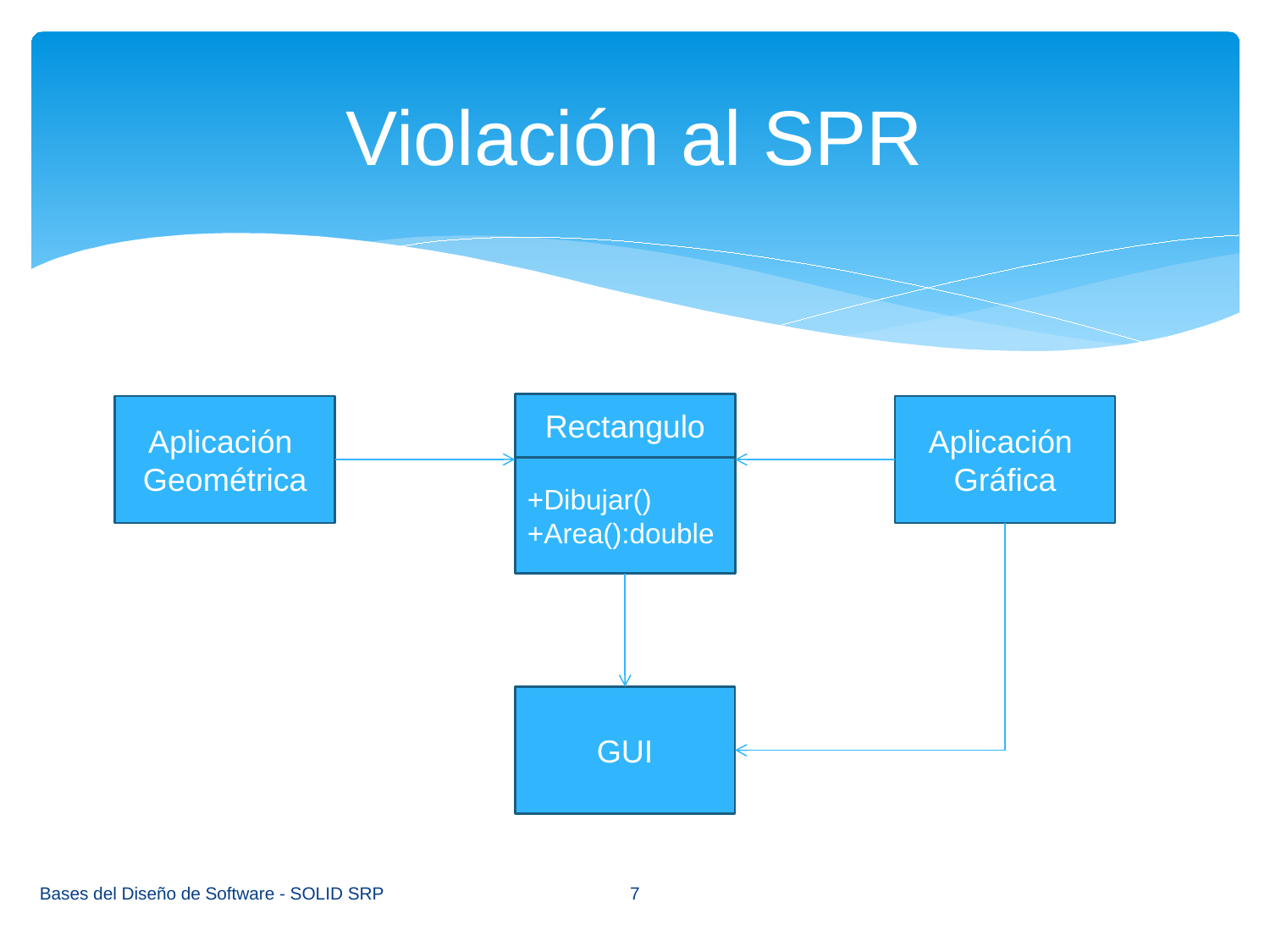

# Violación al SPR
Rectangulo
Aplicación
Geométrica
Aplicación
Gráfica
+Dibujar()
+Area():double
GUI
7
Bases del Diseño de Software - SOLID SRP